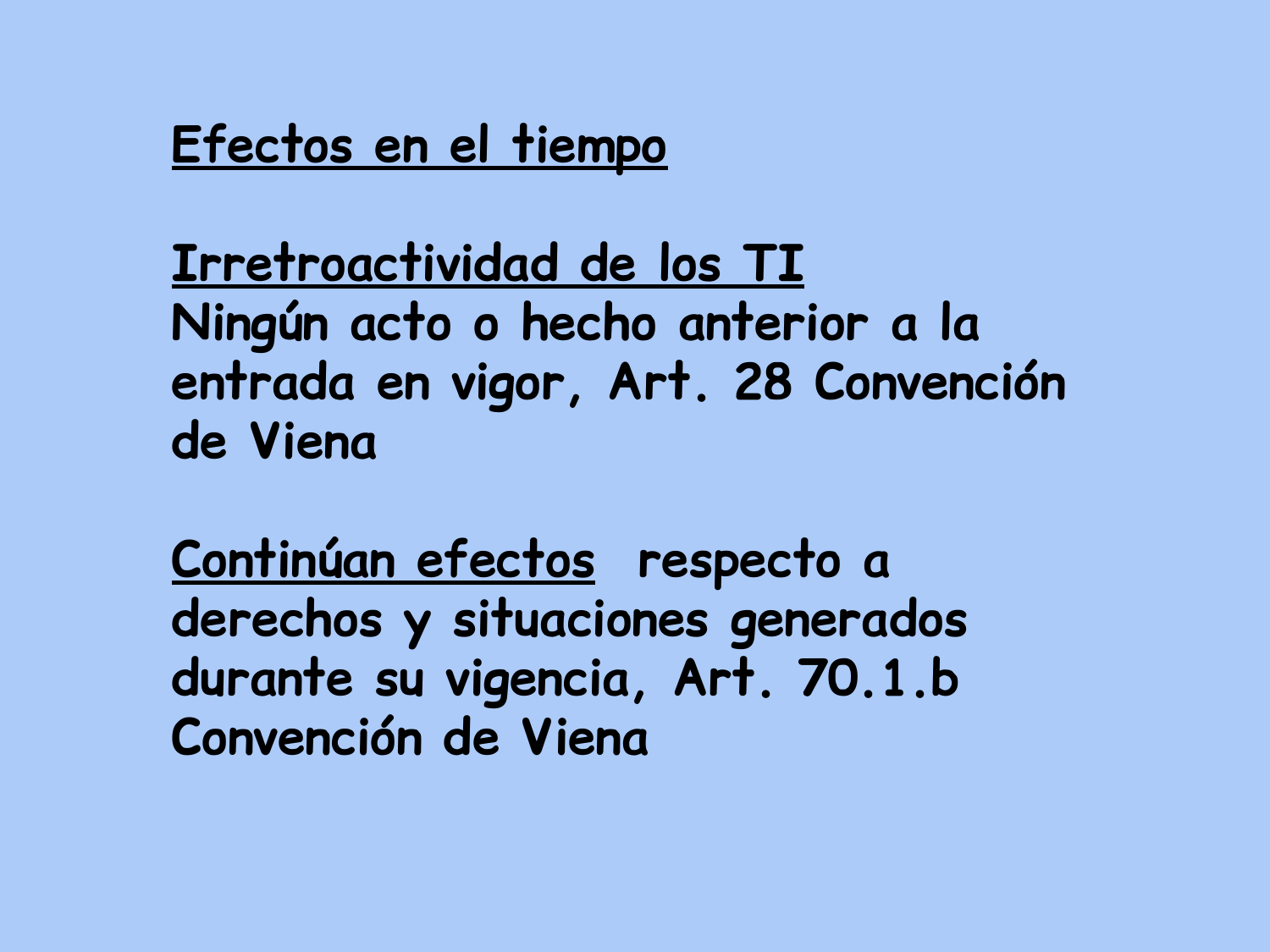

Efectos en el tiempo

Irretroactividad de los TI
Ningún acto o hecho anterior a la entrada en vigor, Art. 28 Convención de Viena

Continúan efectos  respecto a derechos y situaciones generados durante su vigencia, Art. 70.1.b Convención de Viena